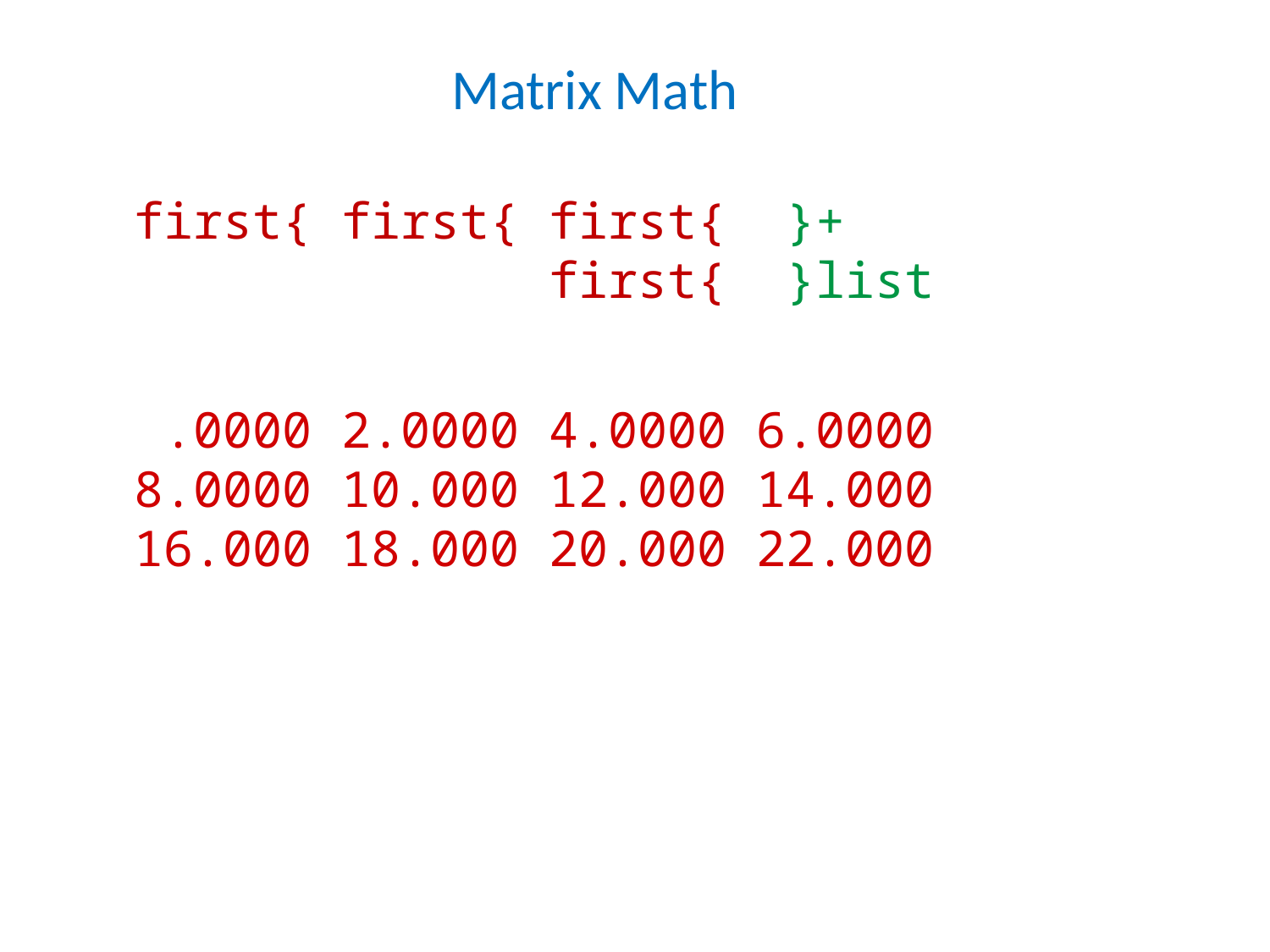

Matrix Math
first{ first{ first{  }+
              first{  }list
 .0000 2.0000 4.0000 6.0000
8.0000 10.000 12.000 14.000
16.000 18.000 20.000 22.000